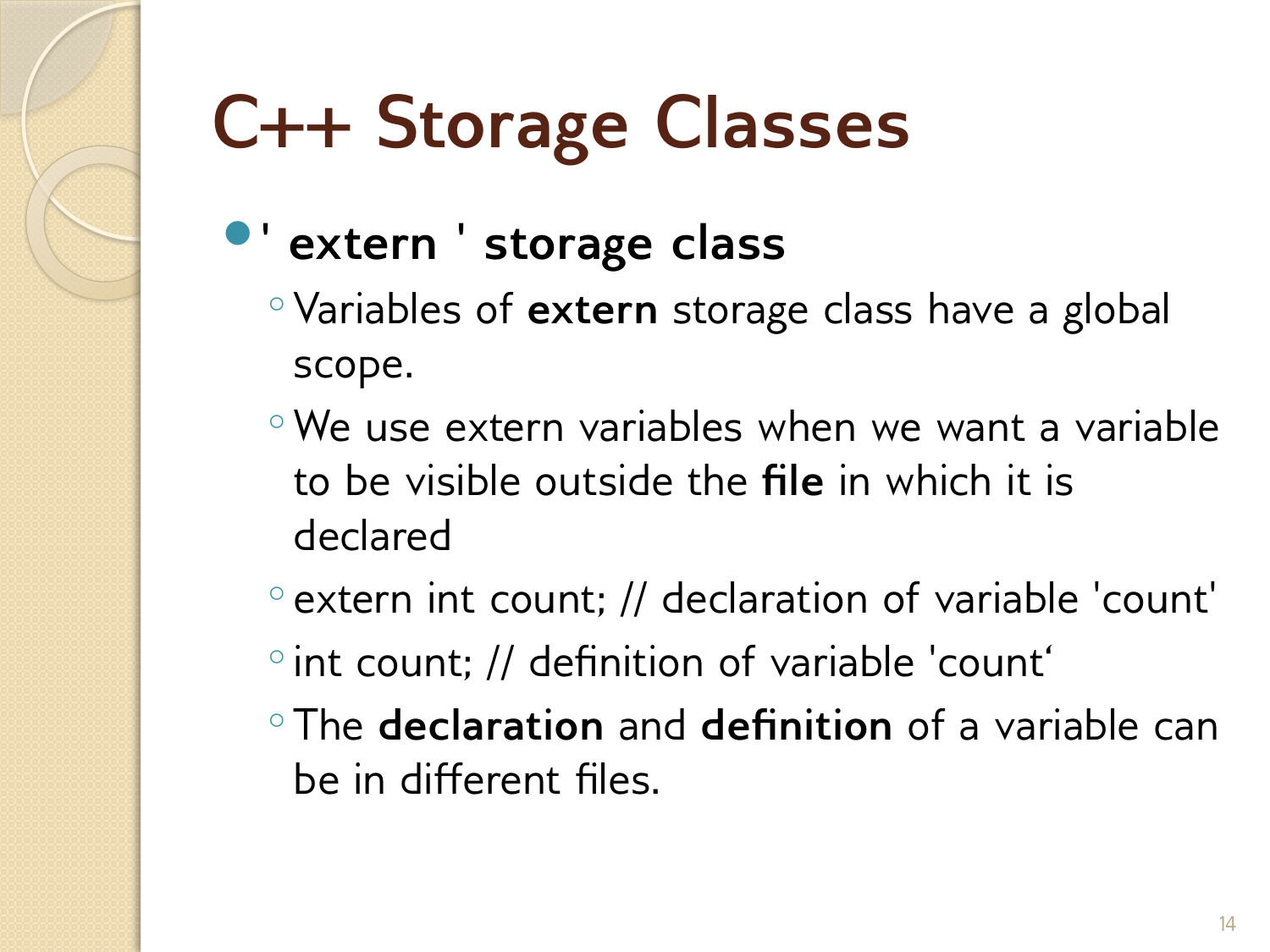

# C++ Storage Classes
' extern ' storage class
Variables of extern storage class have a global scope.
We use extern variables when we want a variable to be visible outside the file in which it is declared
extern int count; // declaration of variable 'count'
int count; // definition of variable 'count‘
The declaration and definition of a variable can be in different files.
14